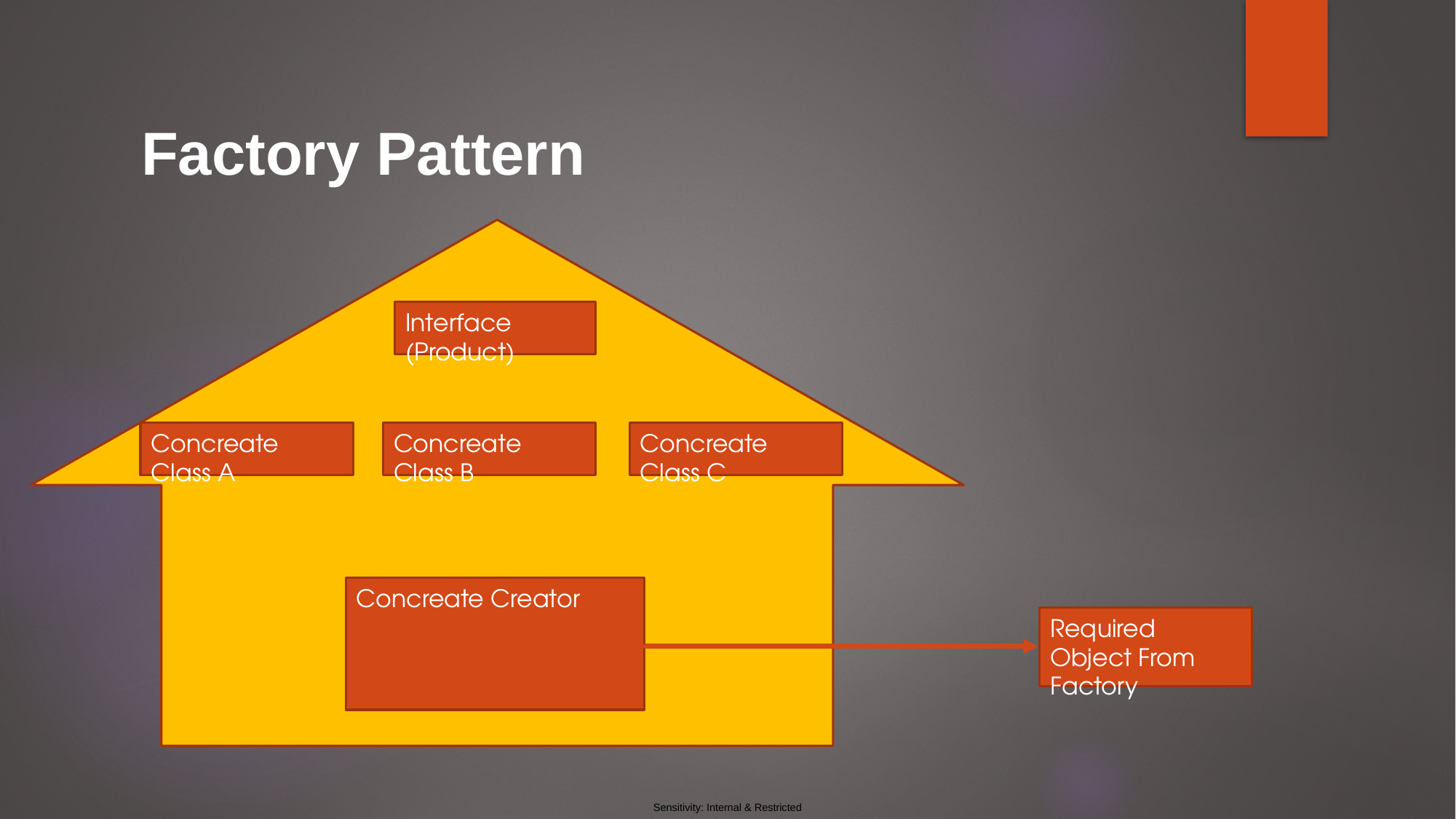

Factory Pattern

Interface (Product)
Concreate Class A

Concreate Class B

Concreate Class C

Concreate Creator
Required Object From Factory